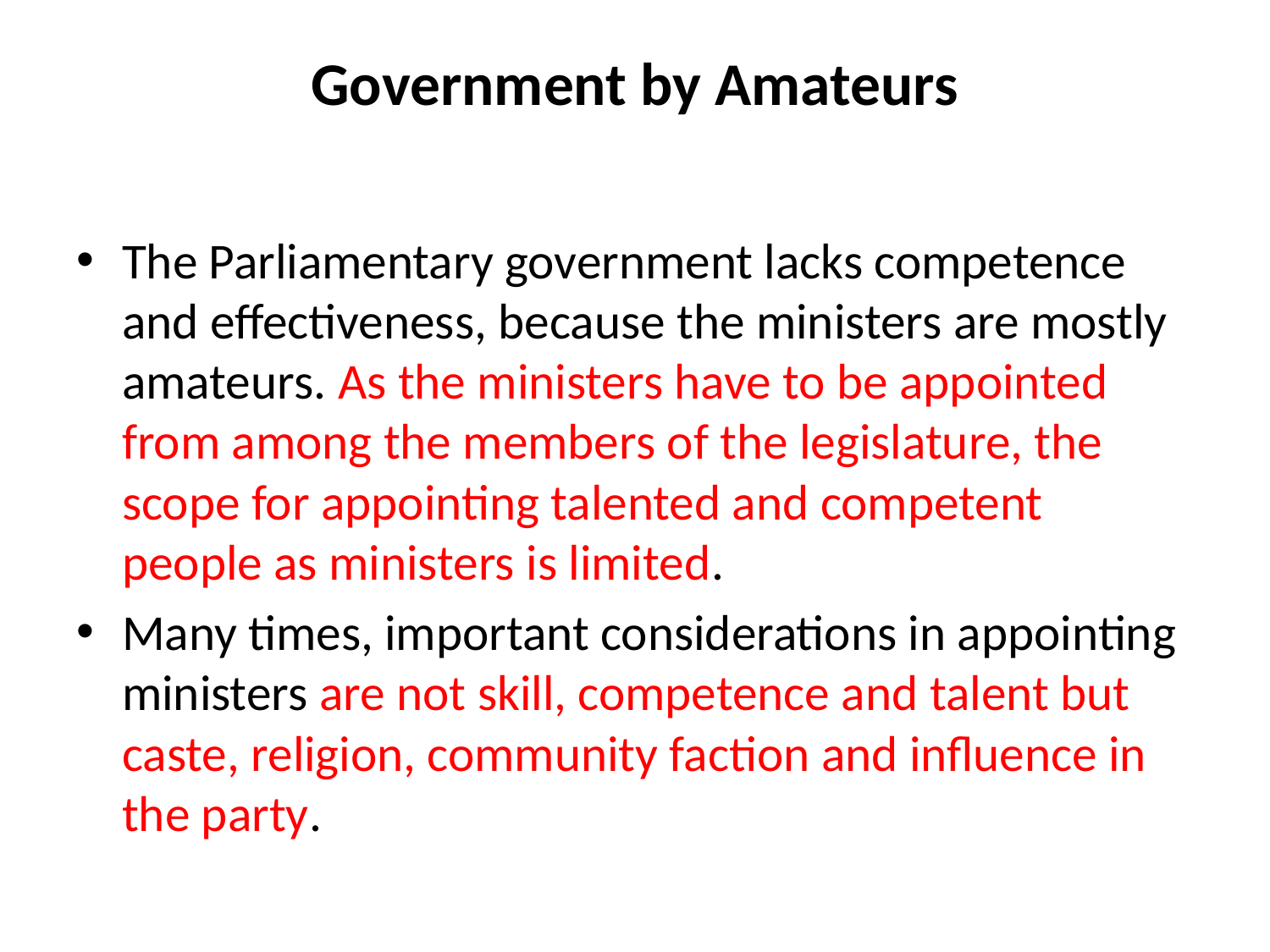

# Government by Amateurs
The Parliamentary government lacks competence and effectiveness, because the ministers are mostly amateurs. As the ministers have to be appointed from among the members of the legislature, the scope for appointing talented and competent people as ministers is limited.
Many times, important considerations in appointing ministers are not skill, competence and talent but caste, religion, community faction and influence in the party.